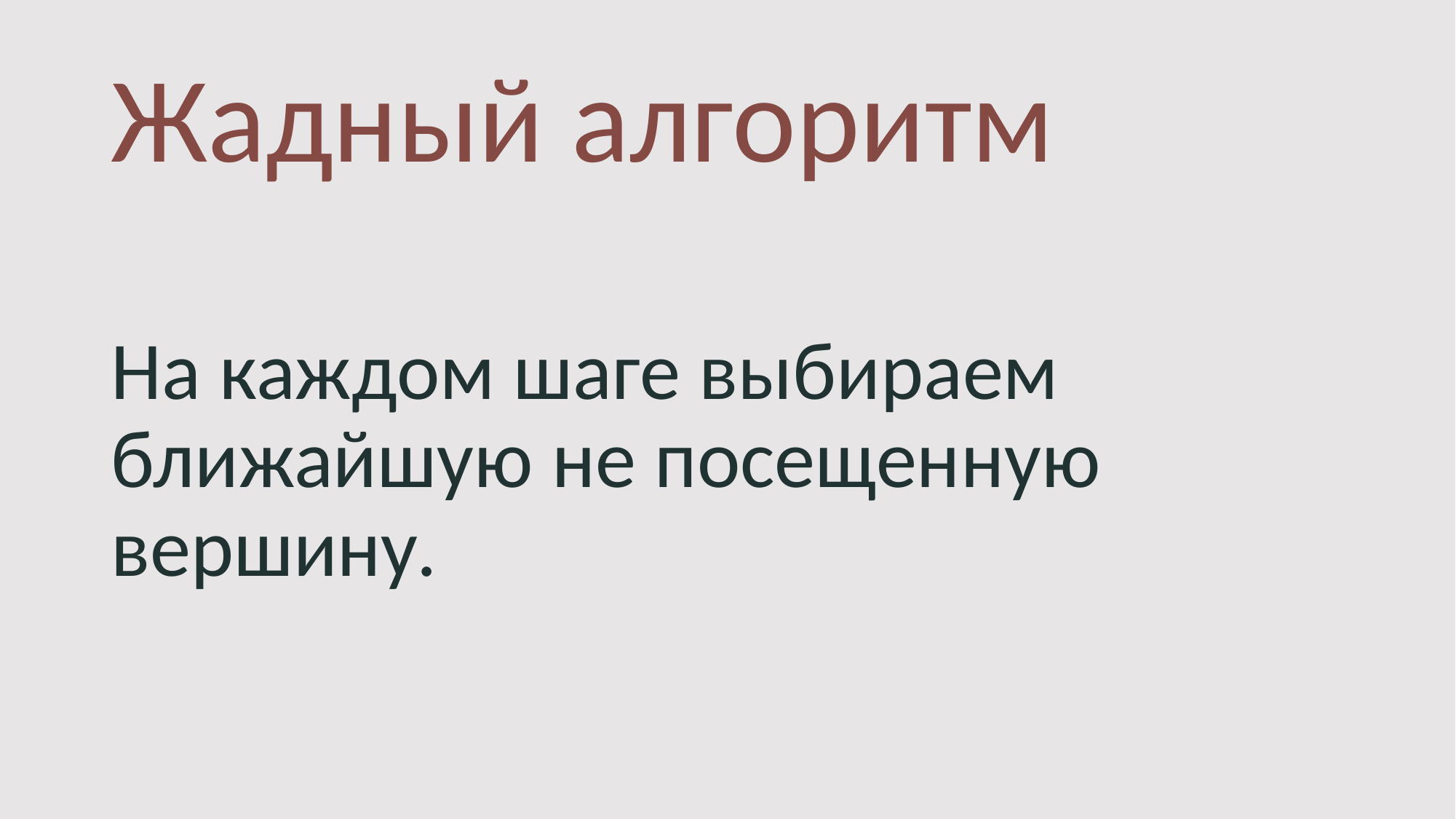

# Жадный алгоритм
На каждом шаге выбираем ближайшую не посещенную вершину.